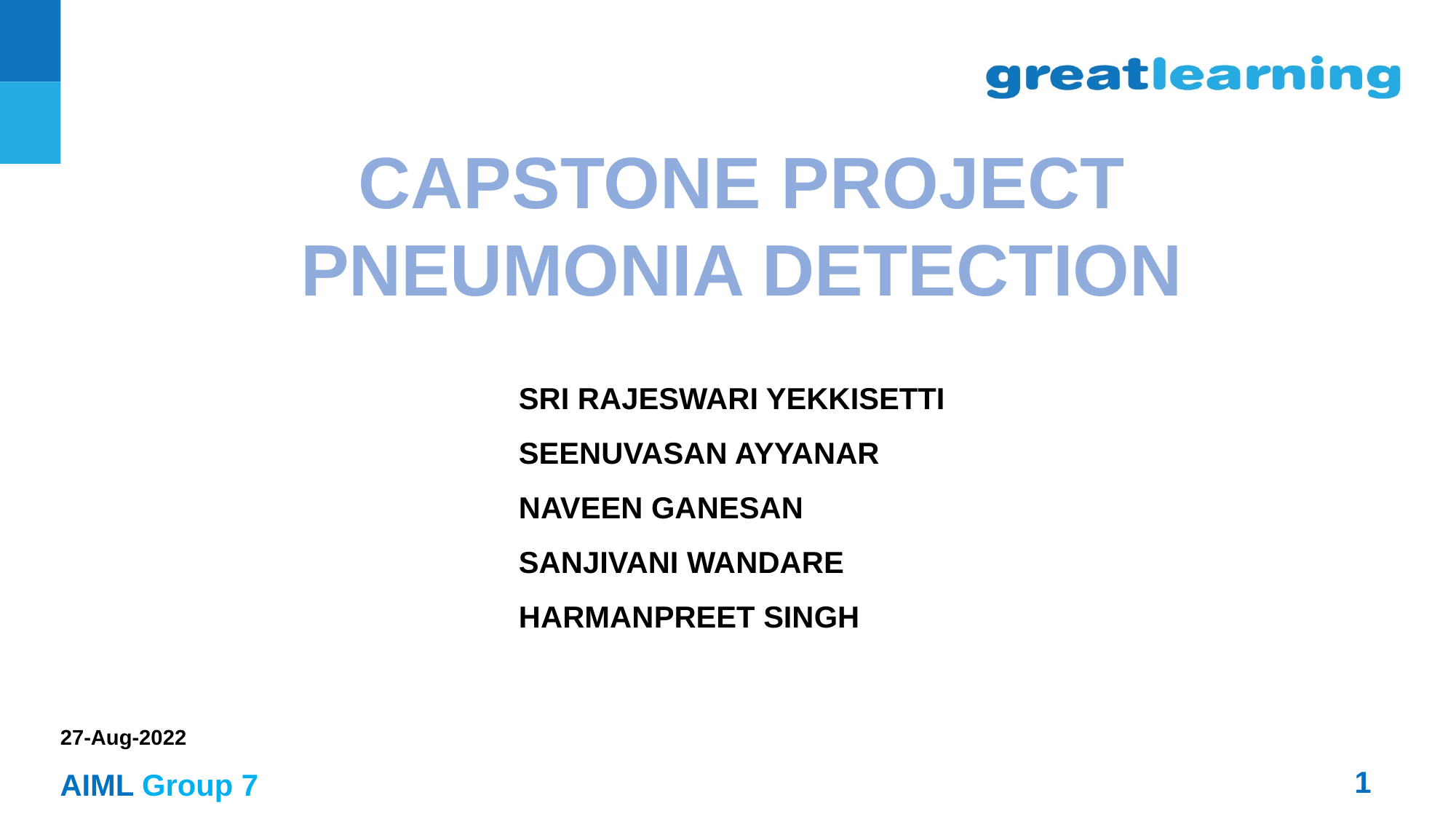

# Capstone project Pneumonia Detection
SRI RAJESWARI YEKKISETTI
SEENUVASAN AYYANAR
NAVEEN GANESAN
SANJIVANI WANDARE
HARMANPREET SINGH
 27-Aug-2022
1
AIML Group 7